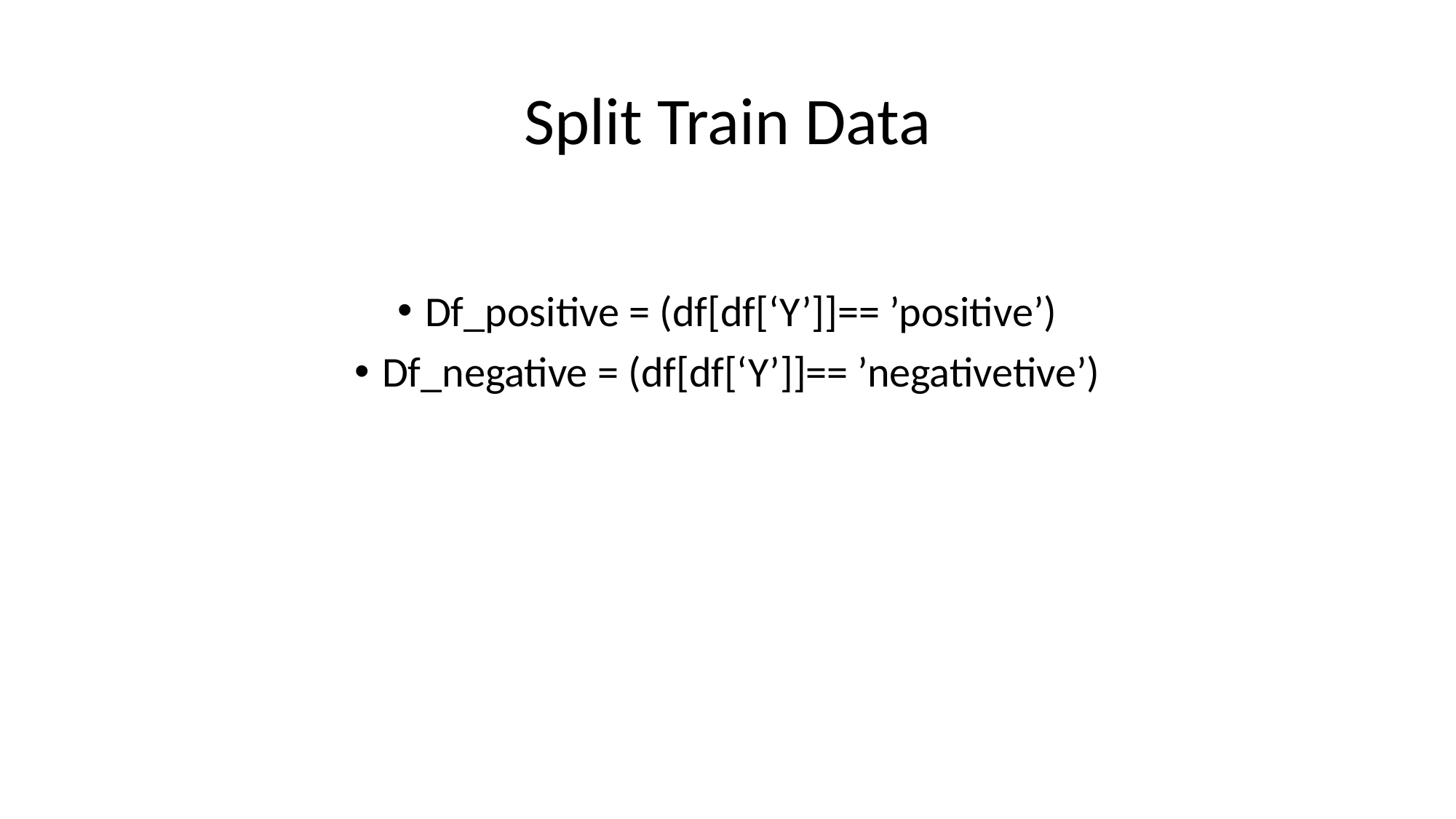

# Split Train Data

Df_positive = (df[df[‘Y’]]== ’positive’)
Df_negative = (df[df[‘Y’]]== ’negativetive’)